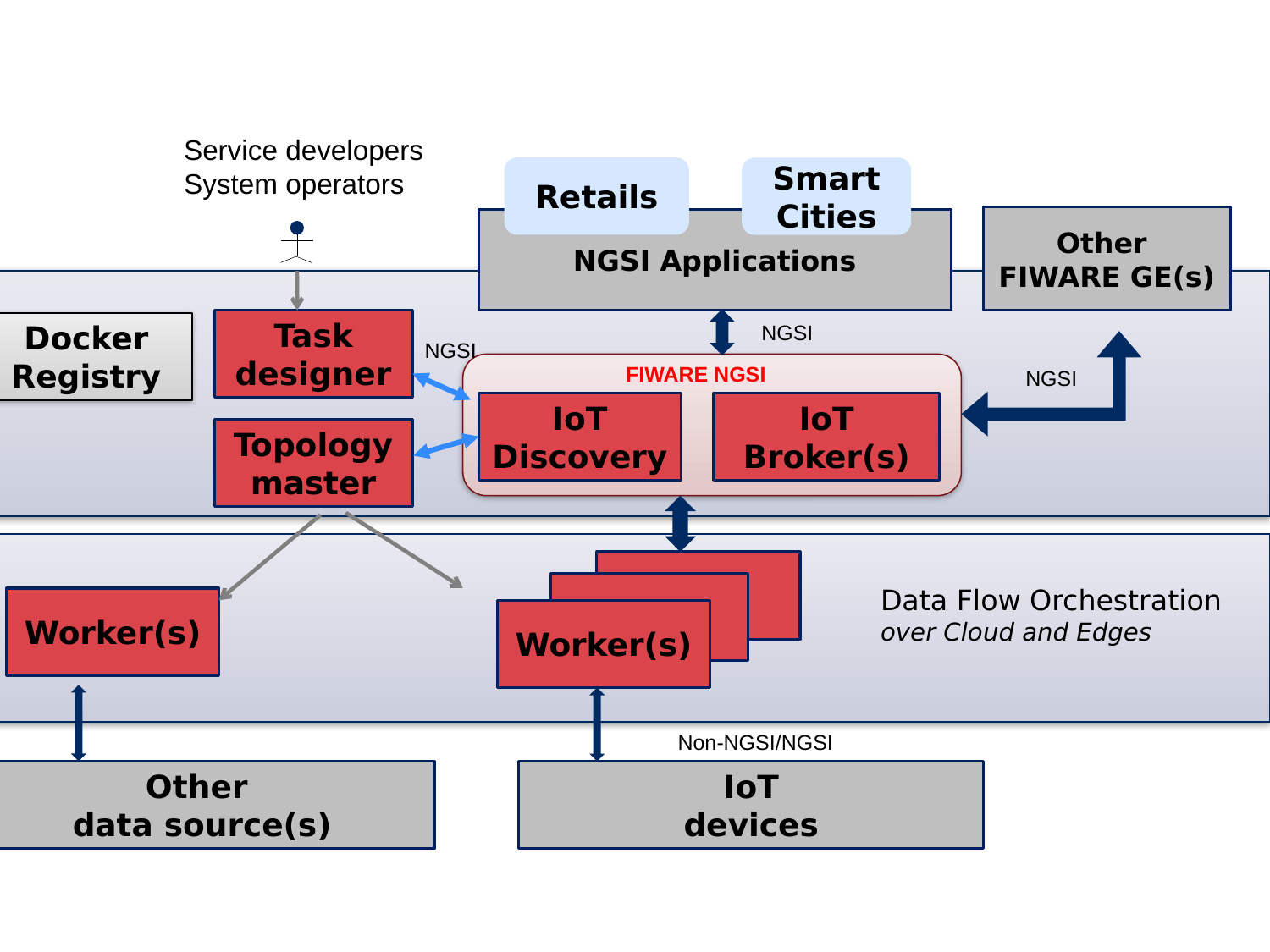

Service developers
System operators
Retails
Smart Cities
Other
FIWARE GE(s)
NGSI Applications

Task
designer
NGSI
Docker
Registry
NGSI

FIWARE NGSI
NGSI
IoT Discovery
IoT
Broker(s)
Topology master

Data Flow Orchestration
over Cloud and Edges
Worker(s)
Worker(s)

Non-NGSI/NGSI
Other
data source(s)
IoT
devices